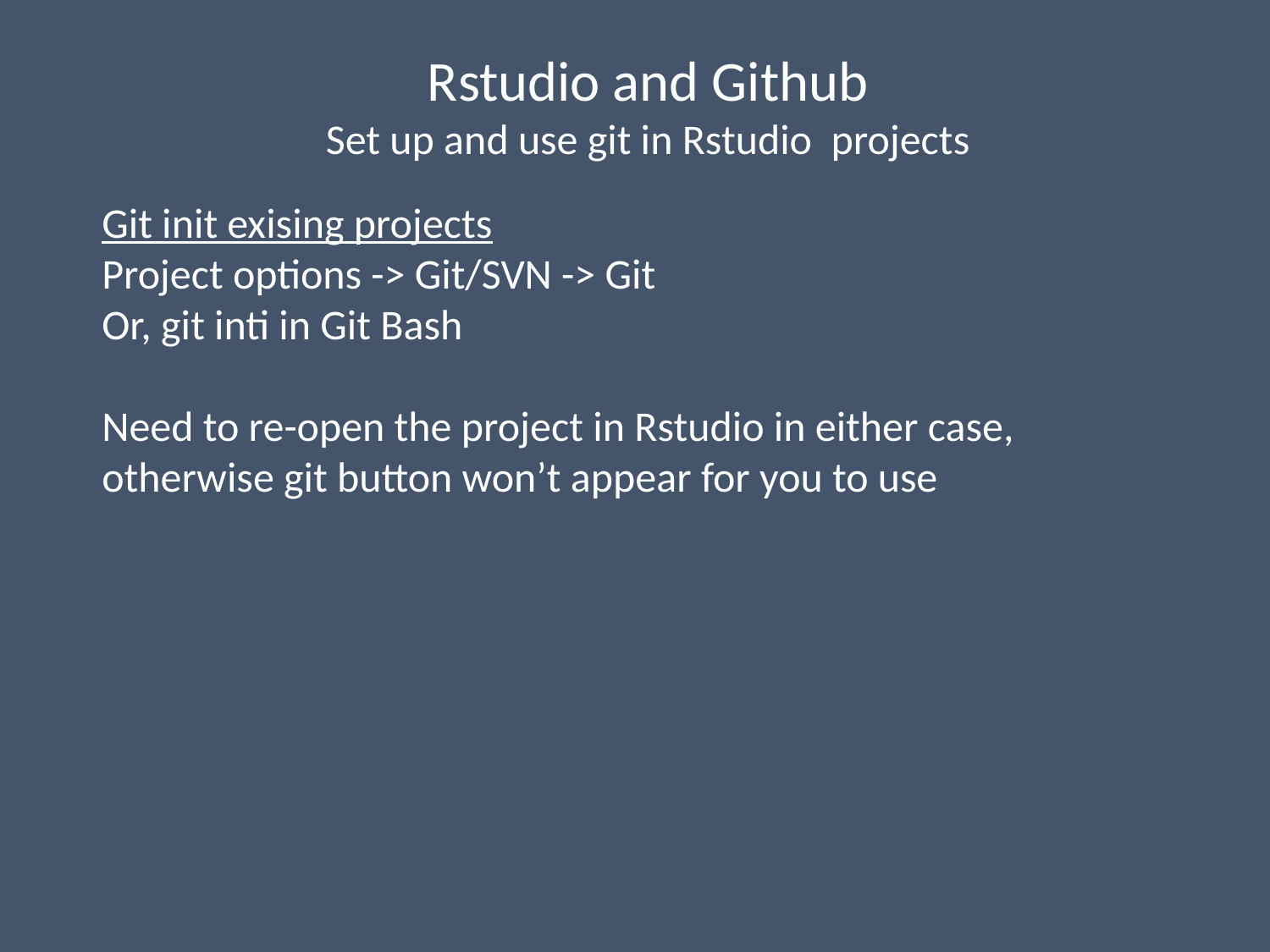

Rstudio and Github
Set up and use git in Rstudio  projects
Git init exising projects
Project options -> Git/SVN -> Git
Or, git inti in Git Bash

Need to re-open the project in Rstudio in either case, otherwise git button won’t appear for you to use